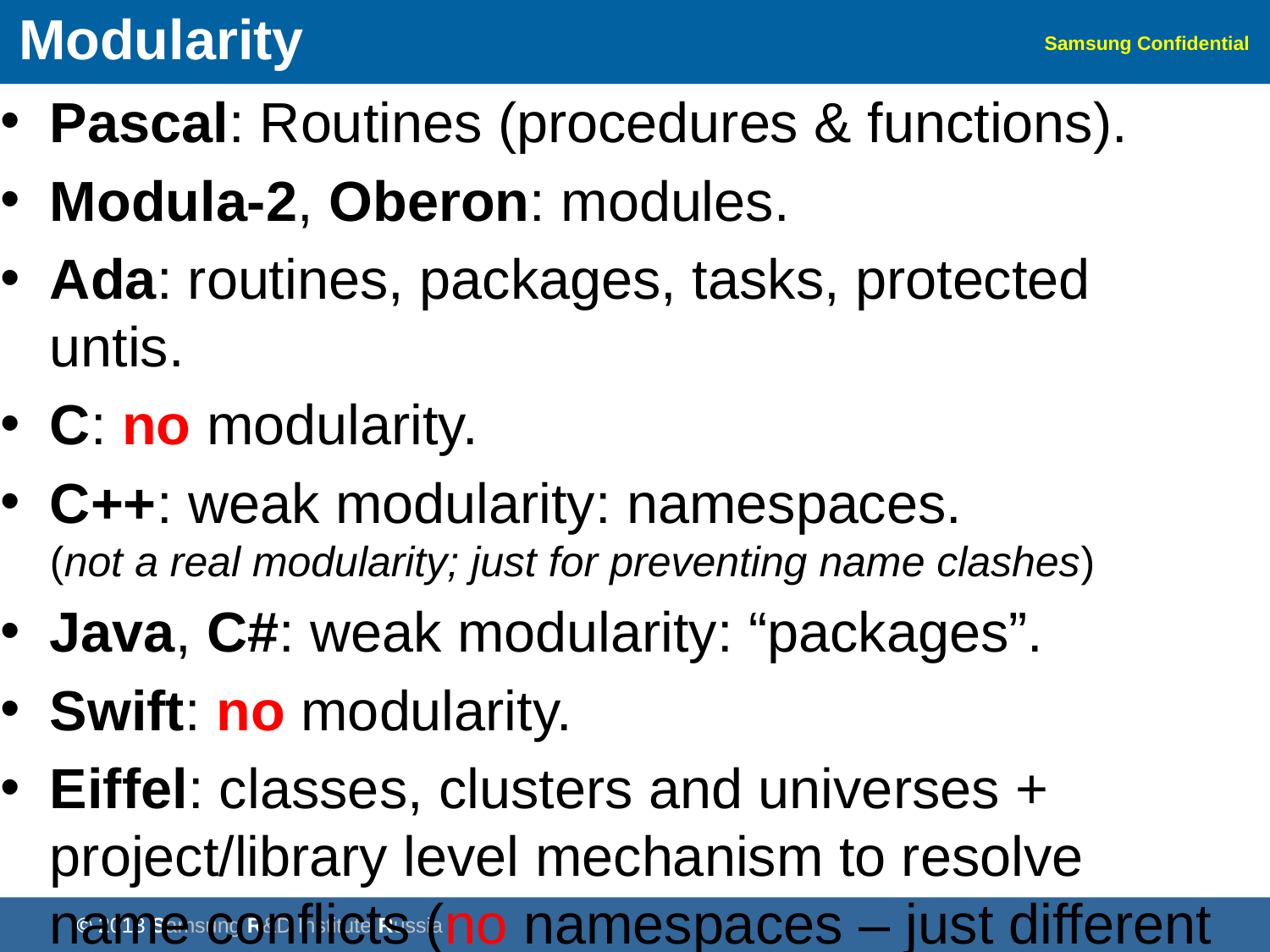

Modularity
Pascal: Routines (procedures & functions).
Modula-2, Oberon: modules.
Ada: routines, packages, tasks, protected untis.
C: no modularity.
C++: weak modularity: namespaces.
(not a real modularity; just for preventing name clashes)
Java, C#: weak modularity: “packages”.
Swift: no modularity.
Eiffel: classes, clusters and universes + project/library level mechanism to resolve name conflicts (no namespaces – just different approach)